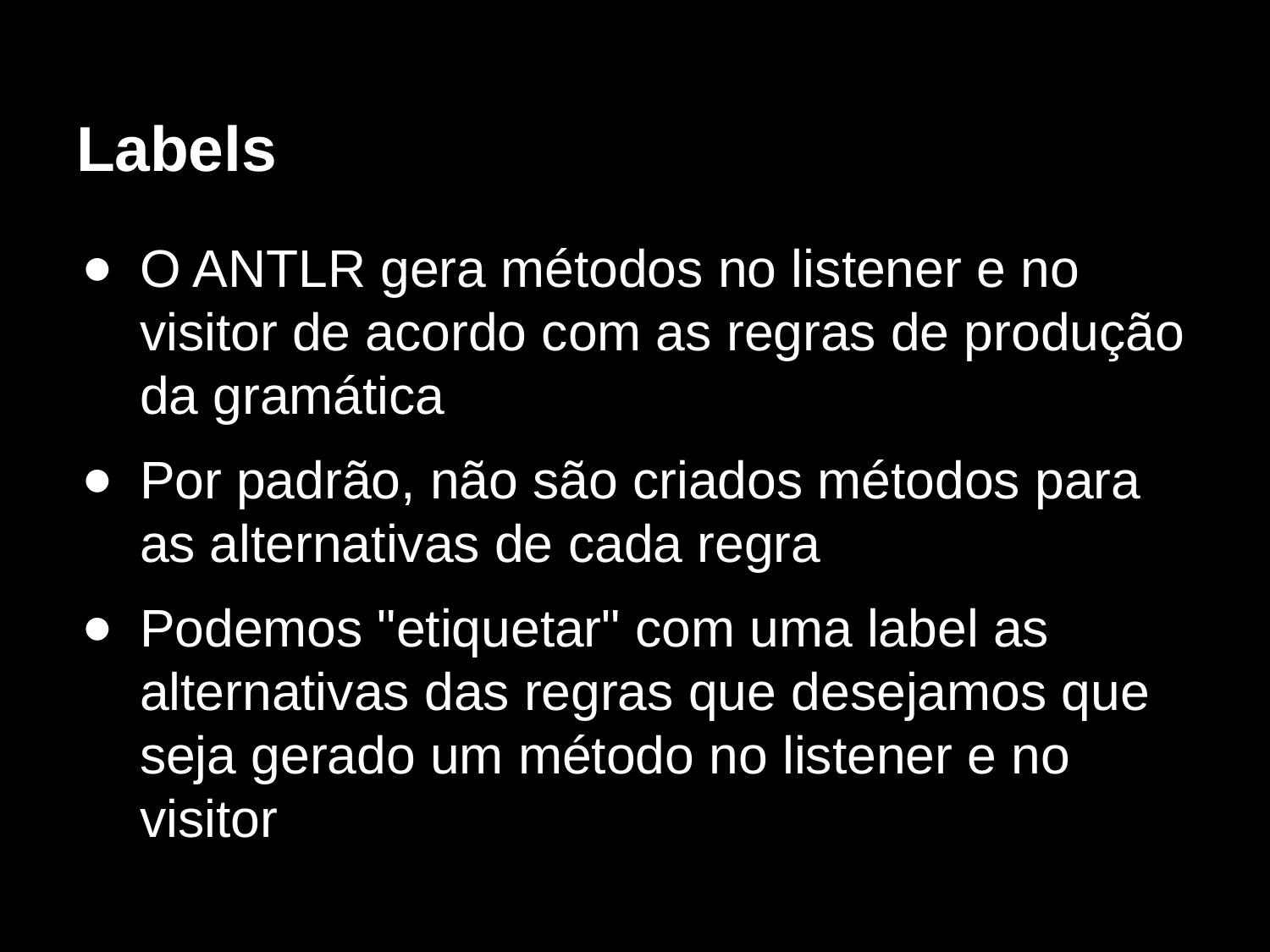

# Labels
O ANTLR gera métodos no listener e no visitor de acordo com as regras de produção da gramática
Por padrão, não são criados métodos para as alternativas de cada regra
Podemos "etiquetar" com uma label as alternativas das regras que desejamos que seja gerado um método no listener e no visitor